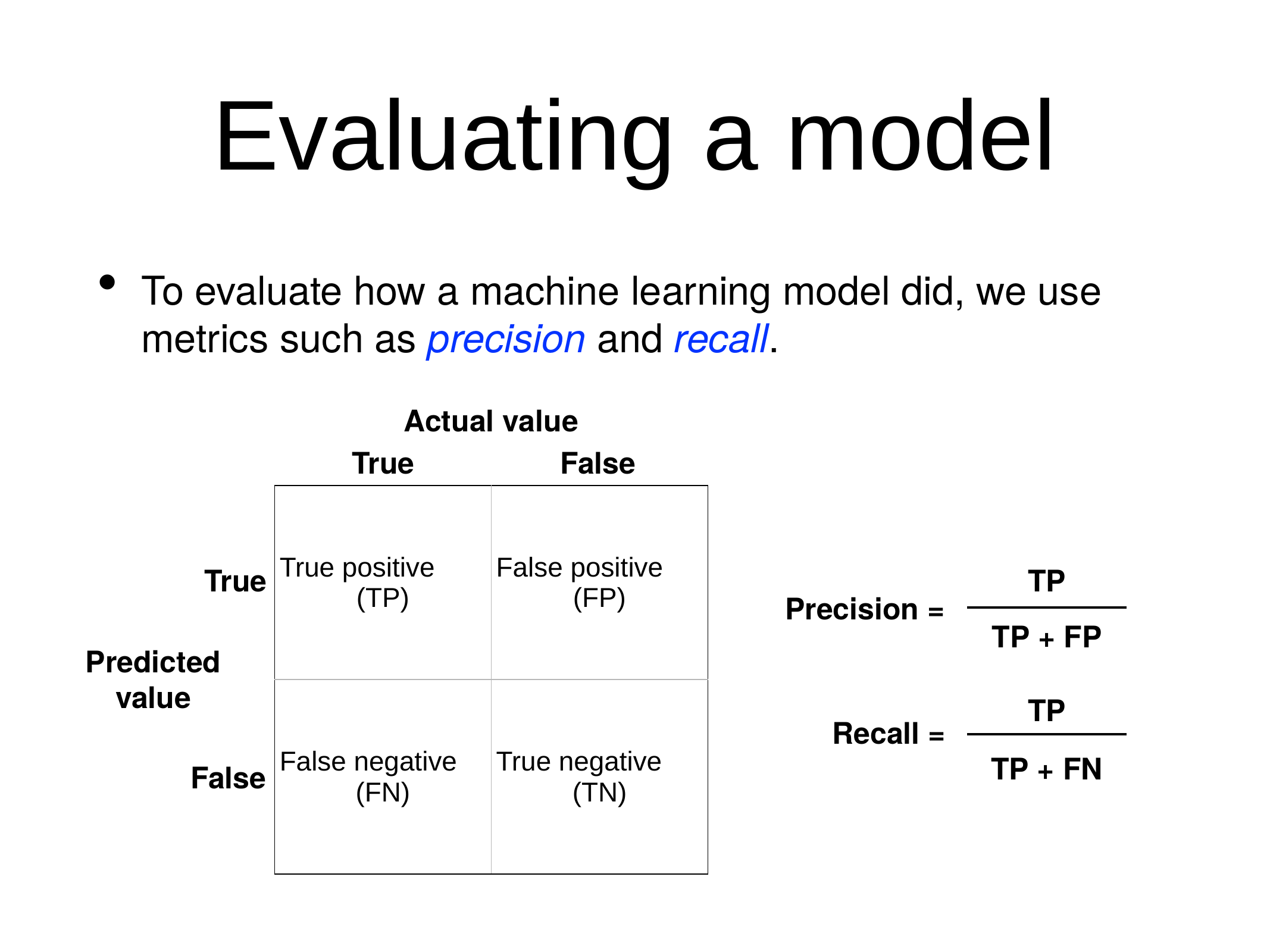

# Evaluating a model
To evaluate how a machine learning model did, we use metrics such as precision and recall.
Actual value
True
False
| True positive (TP) | False positive (FP) |
| --- | --- |
| False negative (FN) | True negative (TN) |
True
TP
Precision =

TP + FP
Predicted
value
TP
Recall =

TP + FN
False